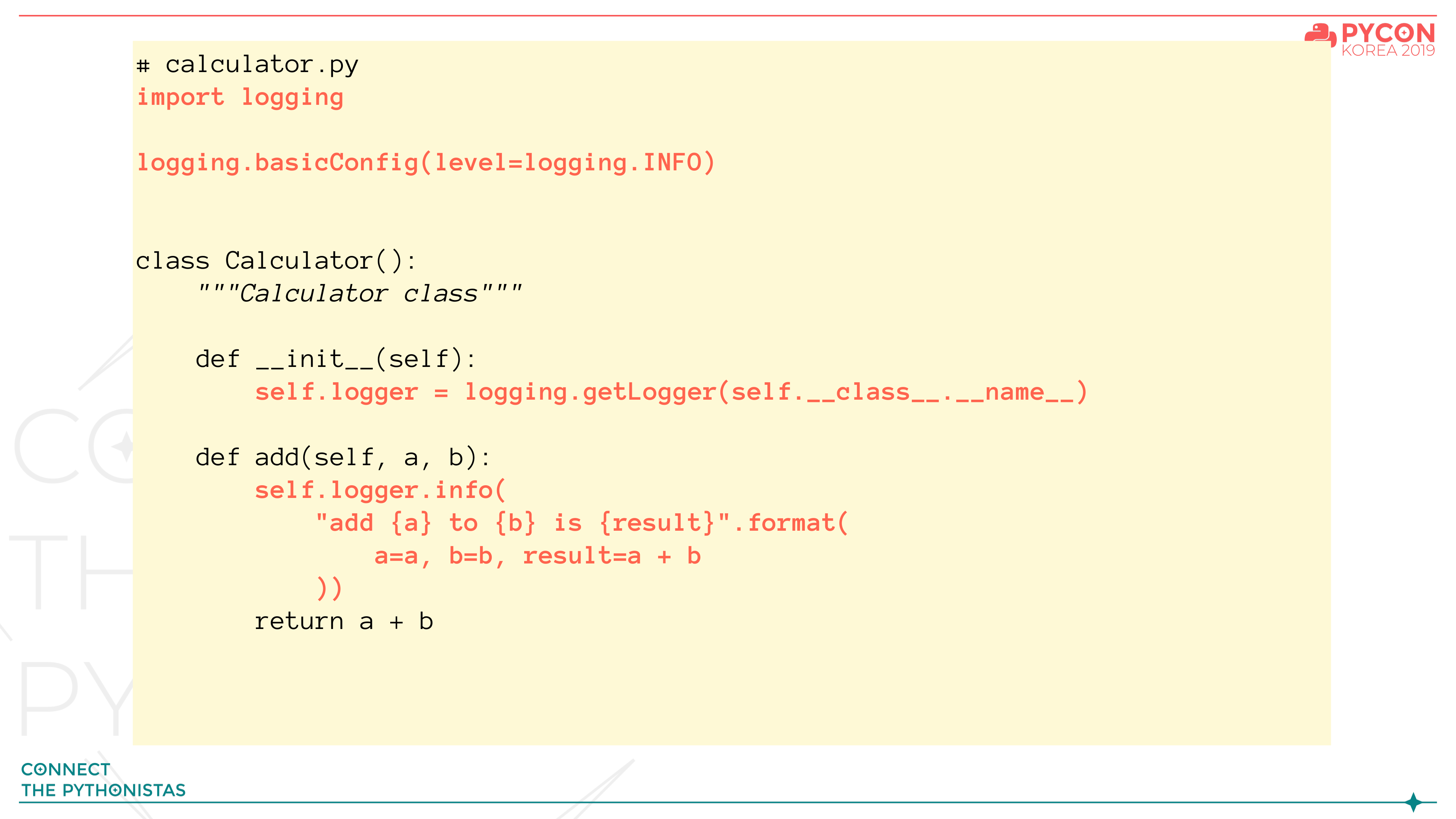

#
# calculator.py
import logging
logging.basicConfig(level=logging.INFO)
class Calculator():
    """Calculator class"""
    def __init__(self):
        self.logger = logging.getLogger(self.__class__.__name__)
    def add(self, a, b):
        self.logger.info(
            "add {a} to {b} is {result}".format(
                a=a, b=b, result=a + b
            ))
        return a + b